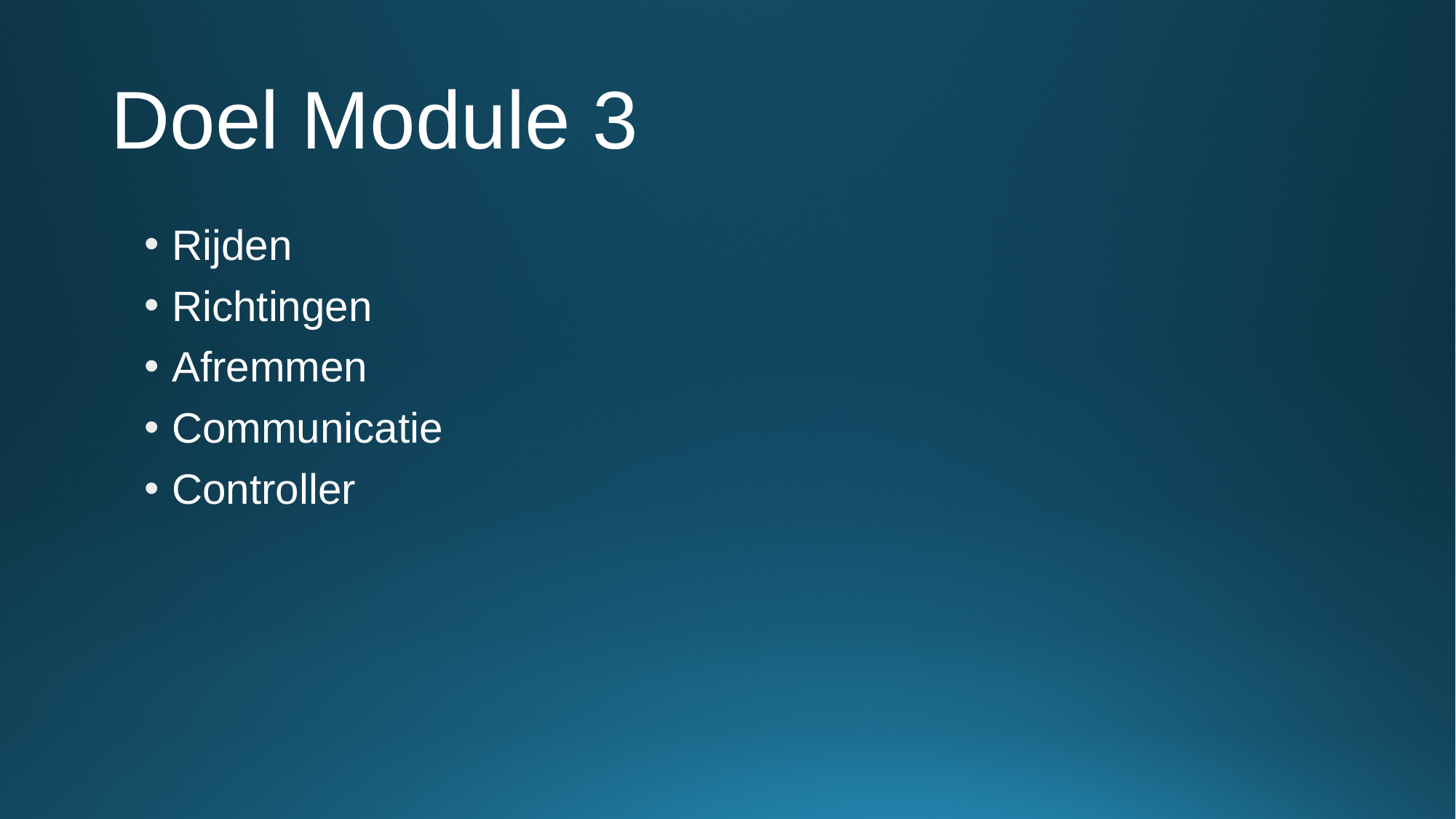

# Doel Module 3
Rijden
Richtingen
Afremmen
Communicatie
Controller